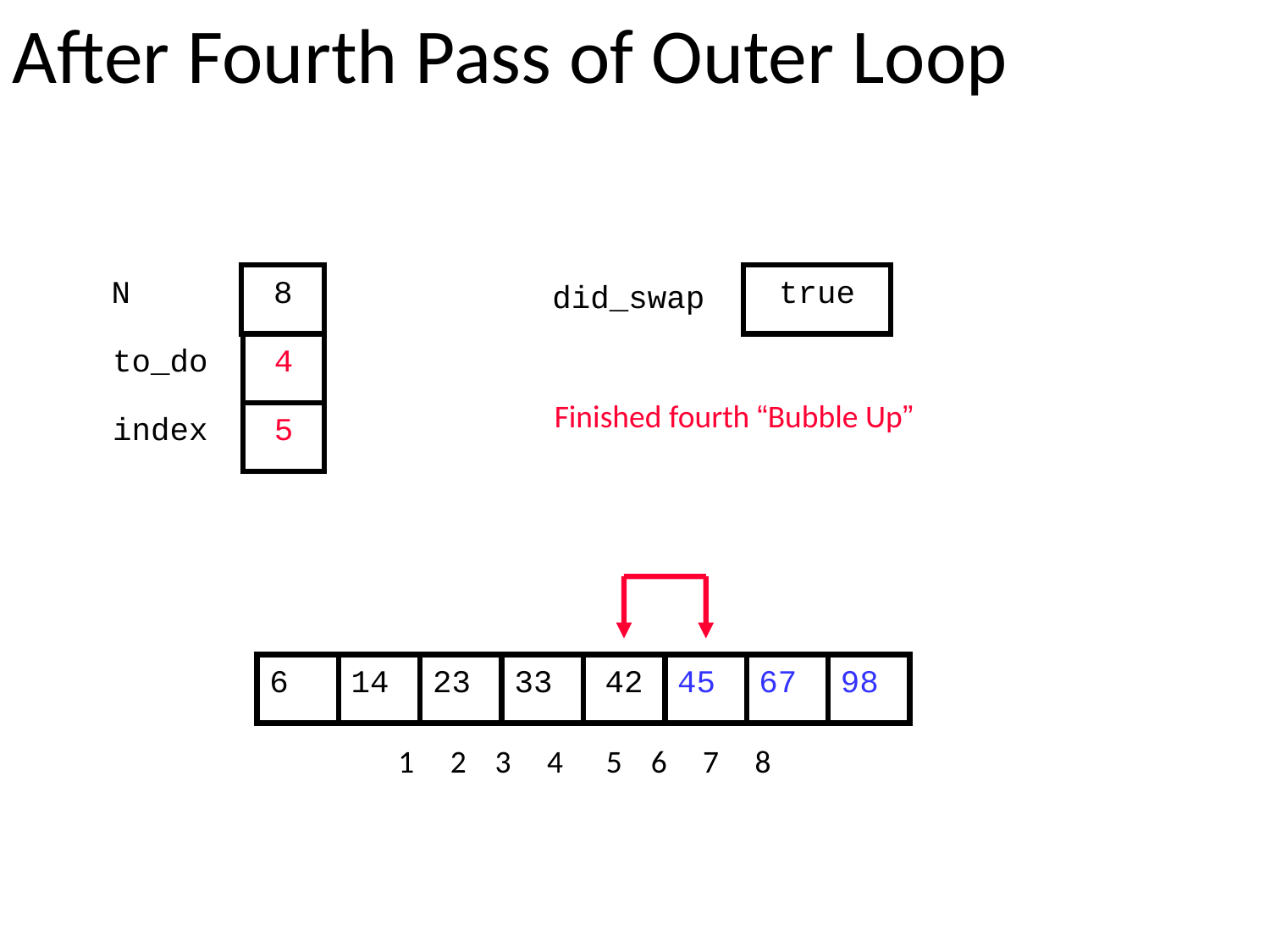

# After Fourth Pass of Outer Loop
N
8
true
did_swap
to_do
4
Finished fourth “Bubble Up”
index
5

6
14
23
33
42
45
67
98
1     2    3     4      5    6     7     8